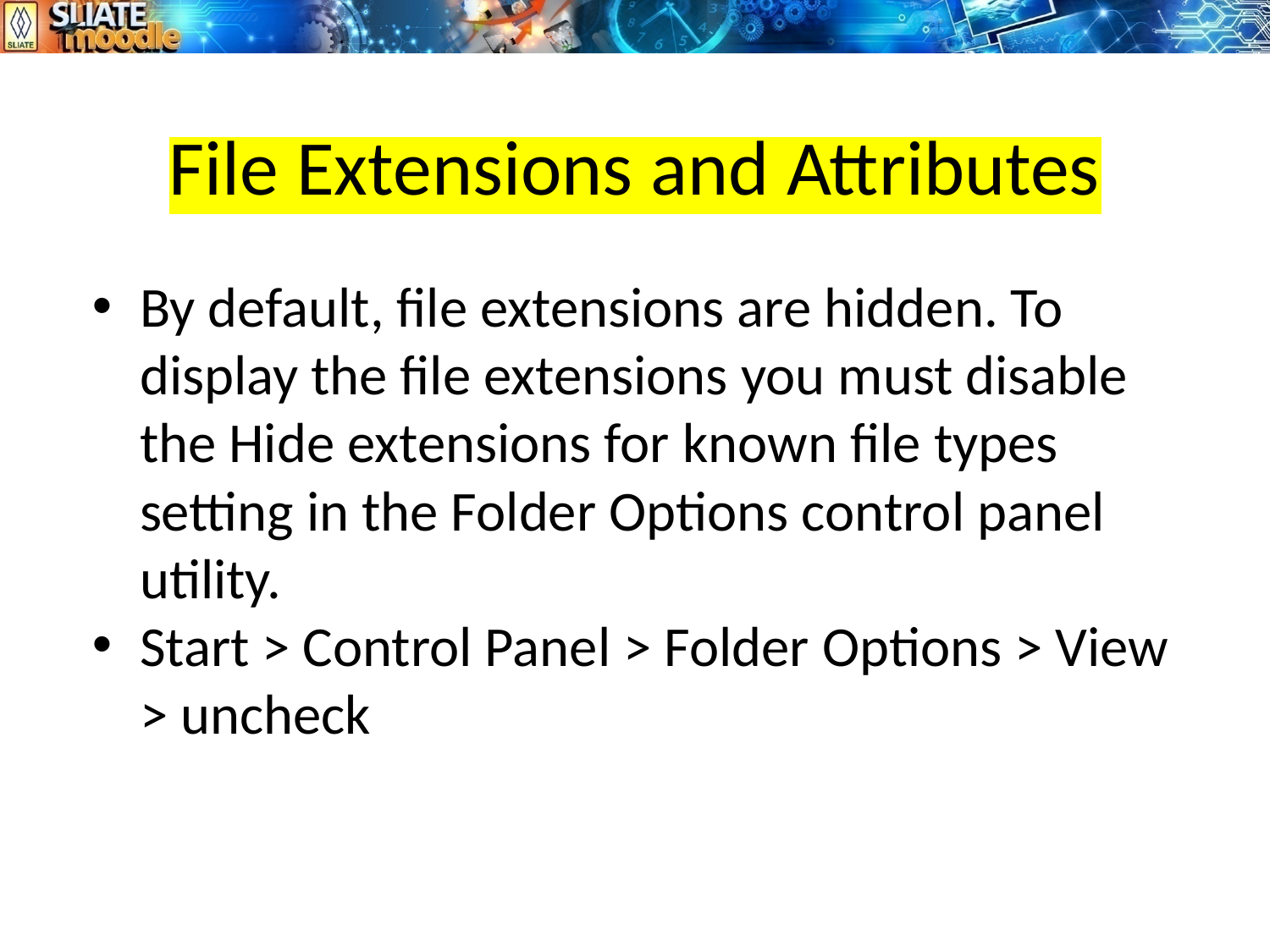

# File Extensions and Attributes
By default, file extensions are hidden. To display the file extensions you must disable the Hide extensions for known file types setting in the Folder Options control panel utility.
Start > Control Panel > Folder Options > View > uncheck